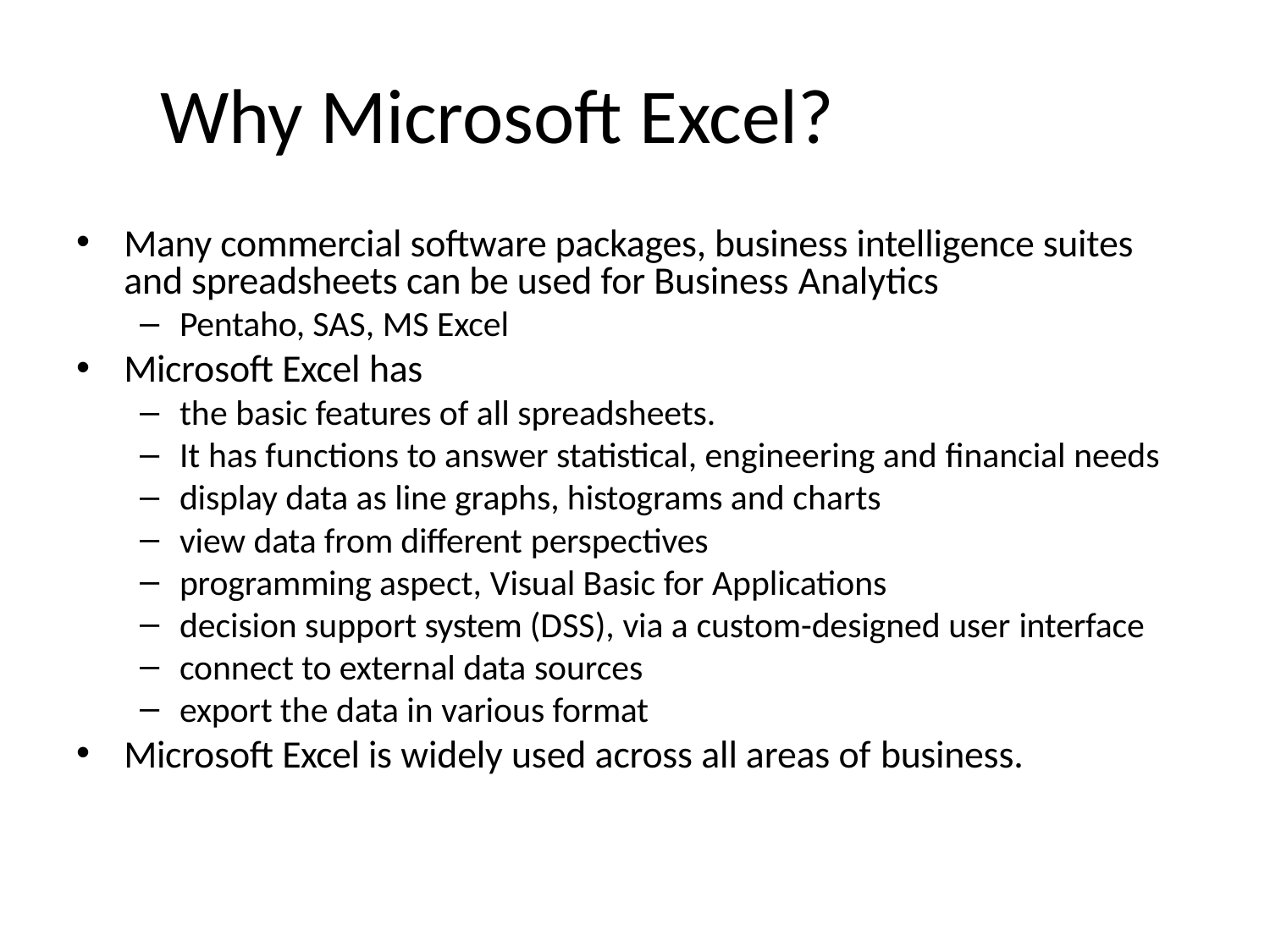

# Why Microsoft Excel?
Many commercial software packages, business intelligence suites  and spreadsheets can be used for Business Analytics
Pentaho, SAS, MS Excel
Microsoft Excel has
the basic features of all spreadsheets.
It has functions to answer statistical, engineering and financial needs
display data as line graphs, histograms and charts
view data from different perspectives
programming aspect, Visual Basic for Applications
decision support system (DSS), via a custom-designed user interface
connect to external data sources
export the data in various format
Microsoft Excel is widely used across all areas of business.